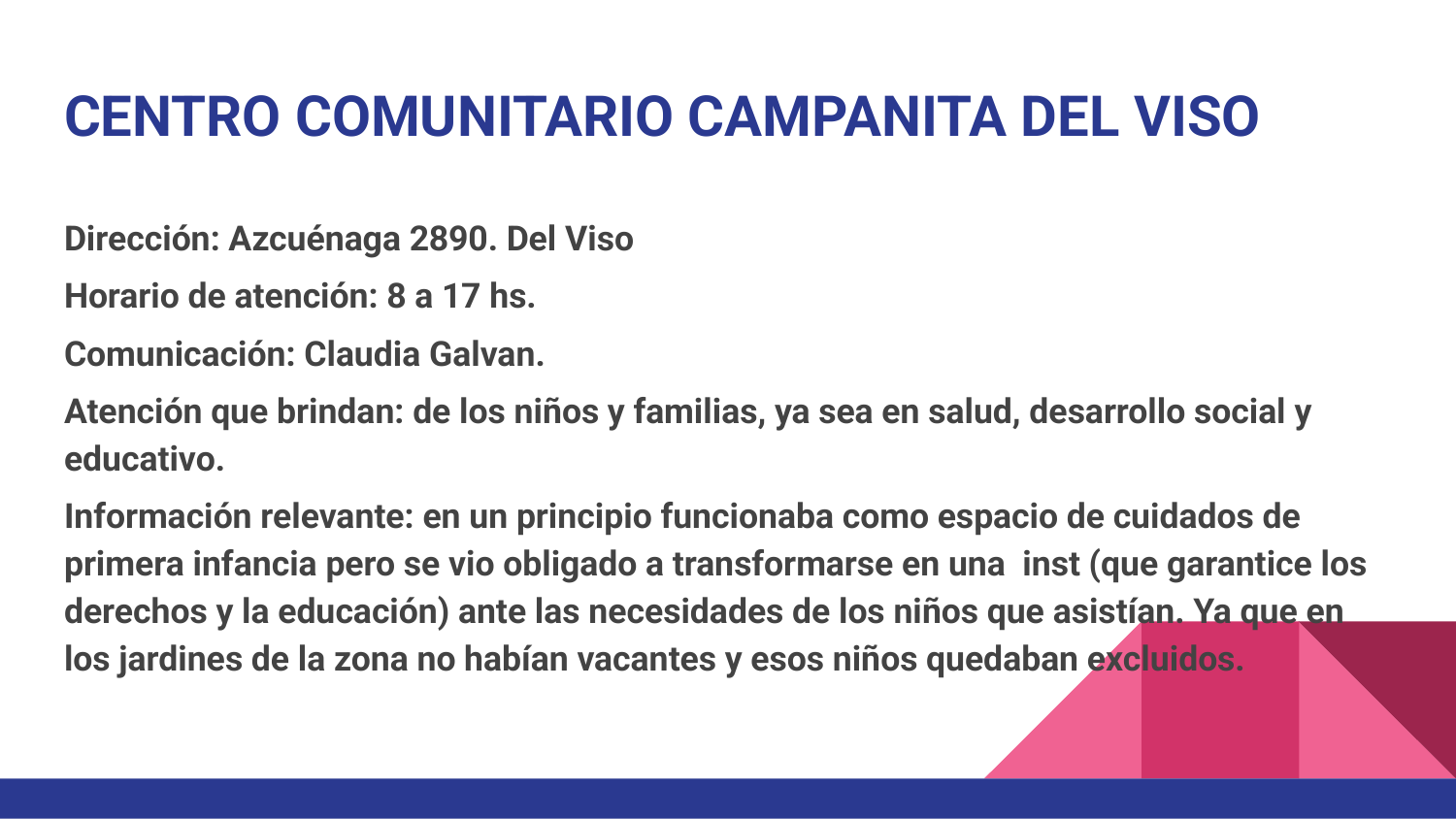

# CENTRO COMUNITARIO CAMPANITA DEL VISO
Dirección: Azcuénaga 2890. Del Viso
Horario de atención: 8 a 17 hs.
Comunicación: Claudia Galvan.
Atención que brindan: de los niños y familias, ya sea en salud, desarrollo social y educativo.
Información relevante: en un principio funcionaba como espacio de cuidados de  primera infancia pero se vio obligado a transformarse en una  inst (que garantice los derechos y la educación) ante las necesidades de los niños que asistían. Ya que en los jardines de la zona no habían vacantes y esos niños quedaban excluidos.